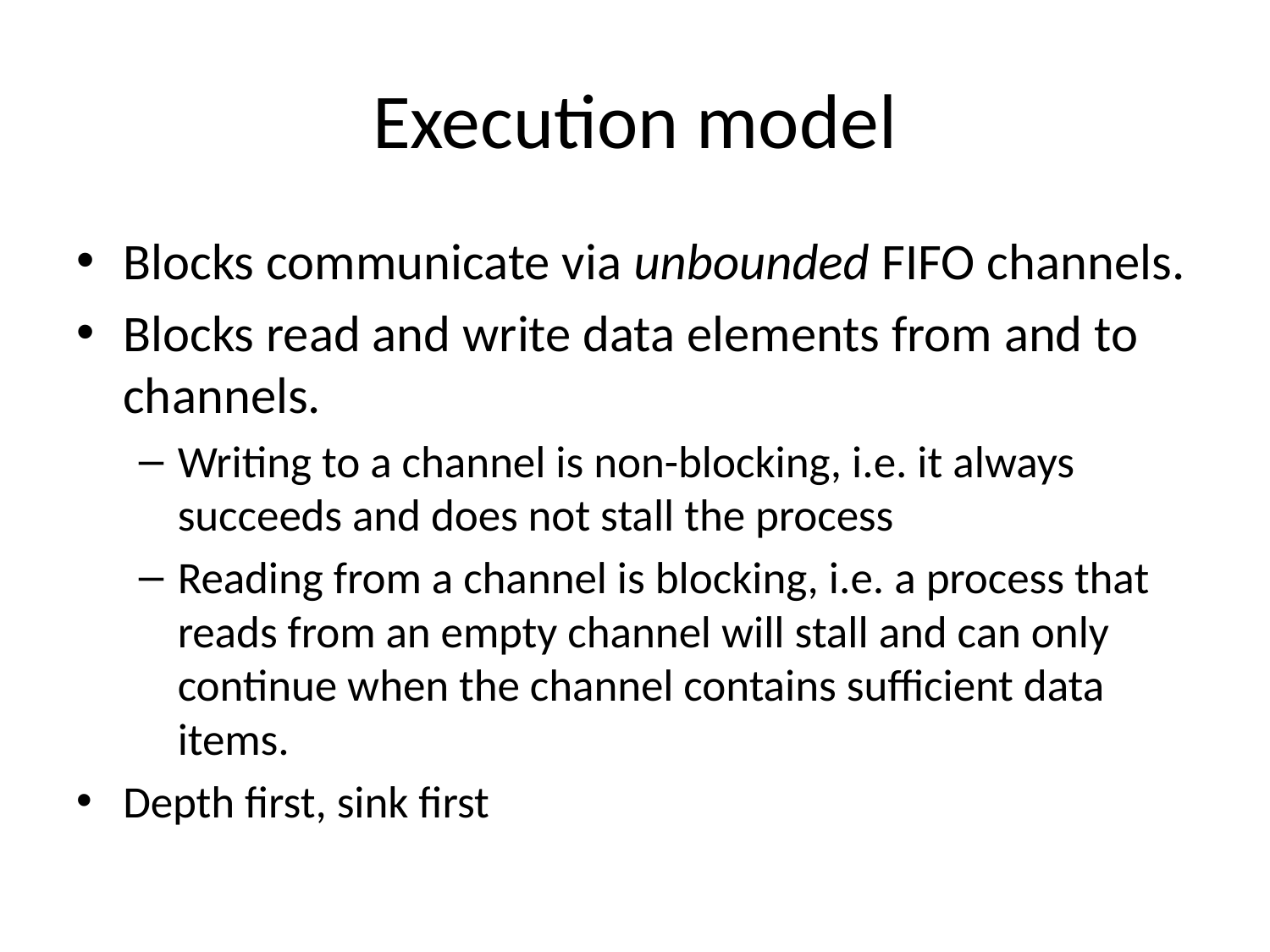

# Execution model
Blocks communicate via unbounded FIFO channels.
Blocks read and write data elements from and to channels.
Writing to a channel is non-blocking, i.e. it always succeeds and does not stall the process
Reading from a channel is blocking, i.e. a process that reads from an empty channel will stall and can only continue when the channel contains sufficient data items.
Depth first, sink first